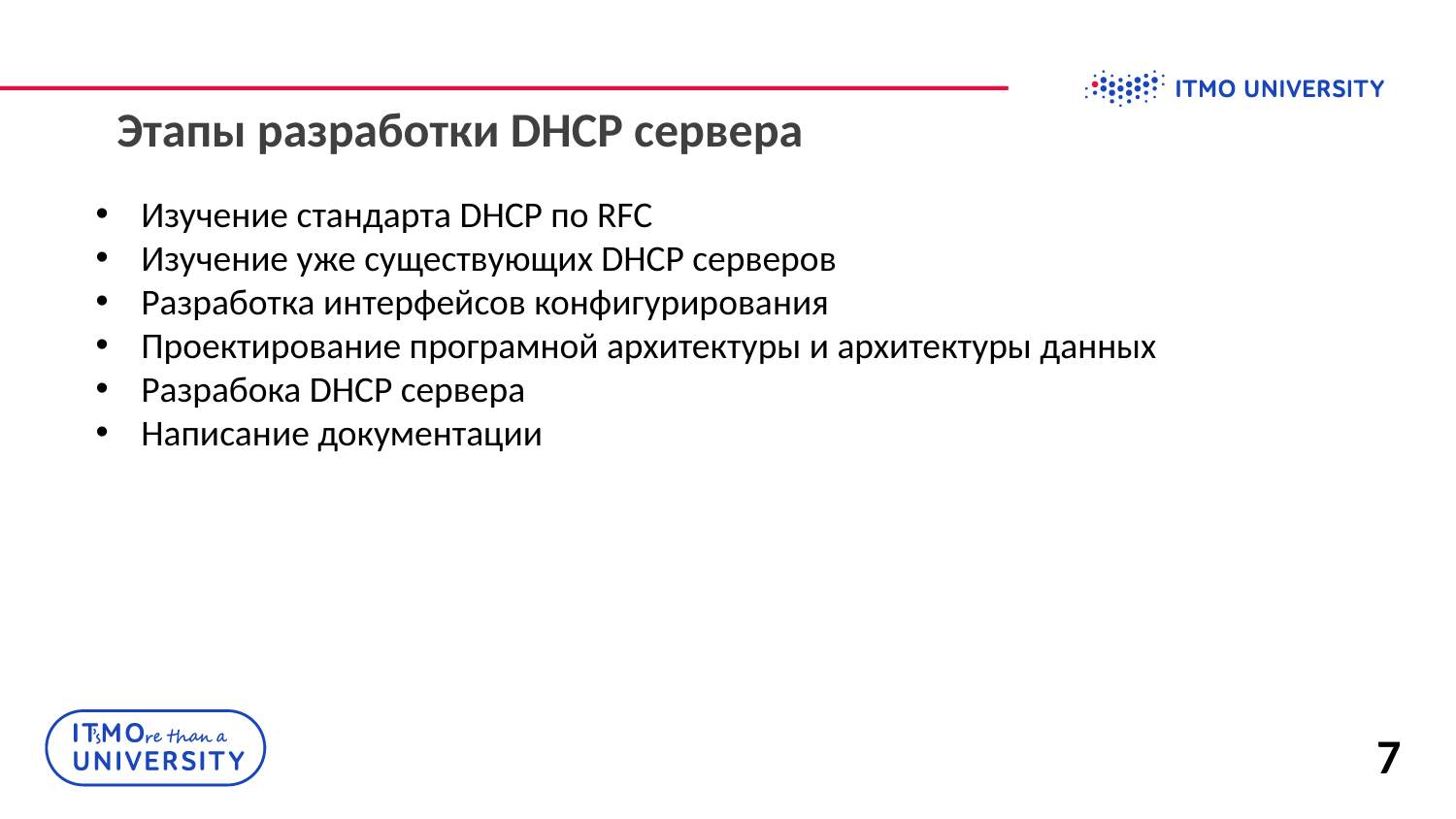

Этапы разработки DHCP сервера
Изучение стандарта DHCP по RFC
Изучение уже существующих DHCP серверов
Разработка интерфейсов конфигурирования
Проектирование програмной архитектуры и архитектуры данных
Разрабока DHCP сервера
Написание документации
7